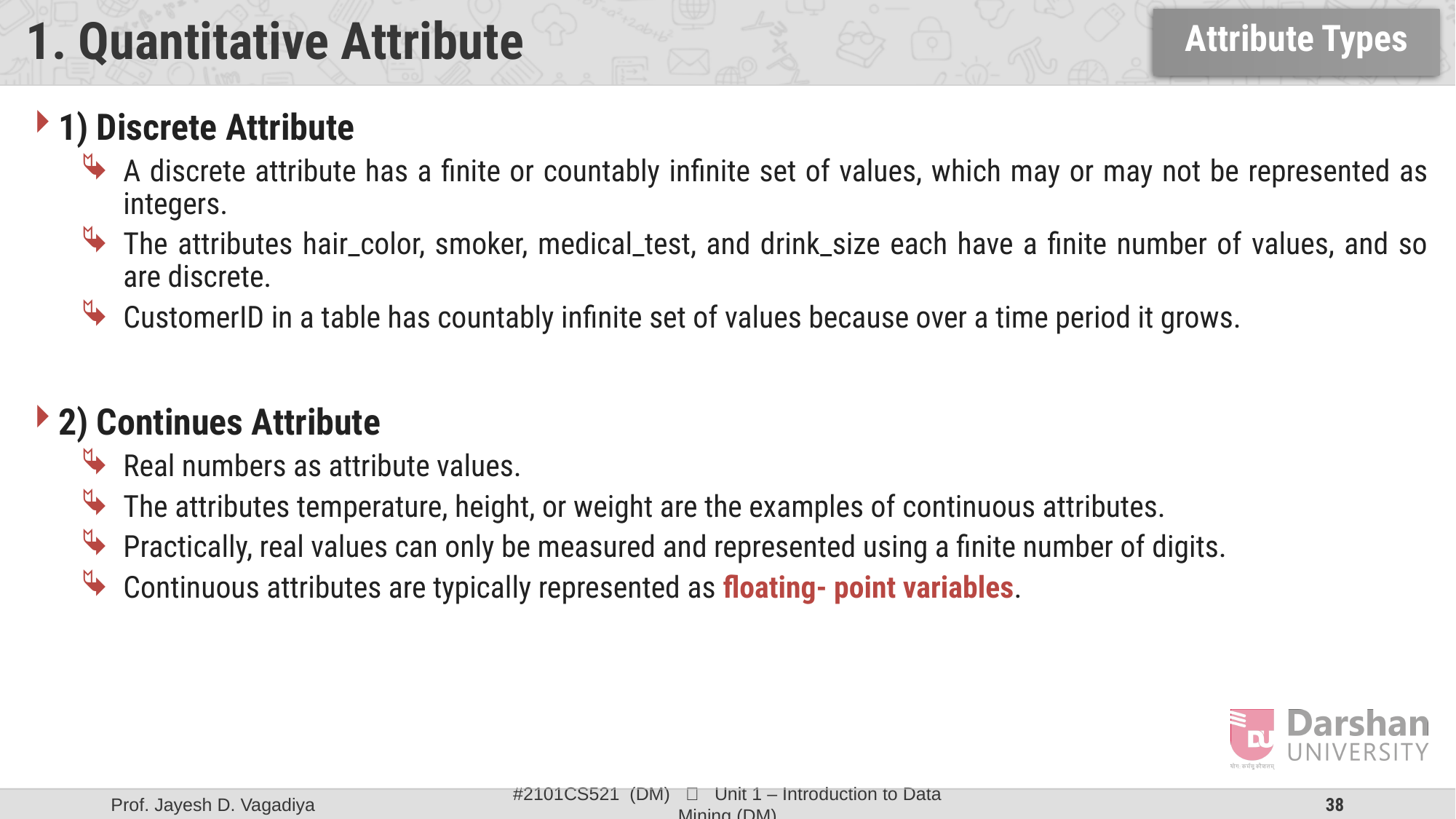

Attribute Types
# 1. Quantitative Attribute
1) Discrete Attribute
A discrete attribute has a finite or countably infinite set of values, which may or may not be represented as integers.
The attributes hair_color, smoker, medical_test, and drink_size each have a finite number of values, and so are discrete.
CustomerID in a table has countably infinite set of values because over a time period it grows.

2) Continues Attribute
Real numbers as attribute values.
The attributes temperature, height, or weight are the examples of continuous attributes.
Practically, real values can only be measured and represented using a finite number of digits.
Continuous attributes are typically represented as floating- point variables.